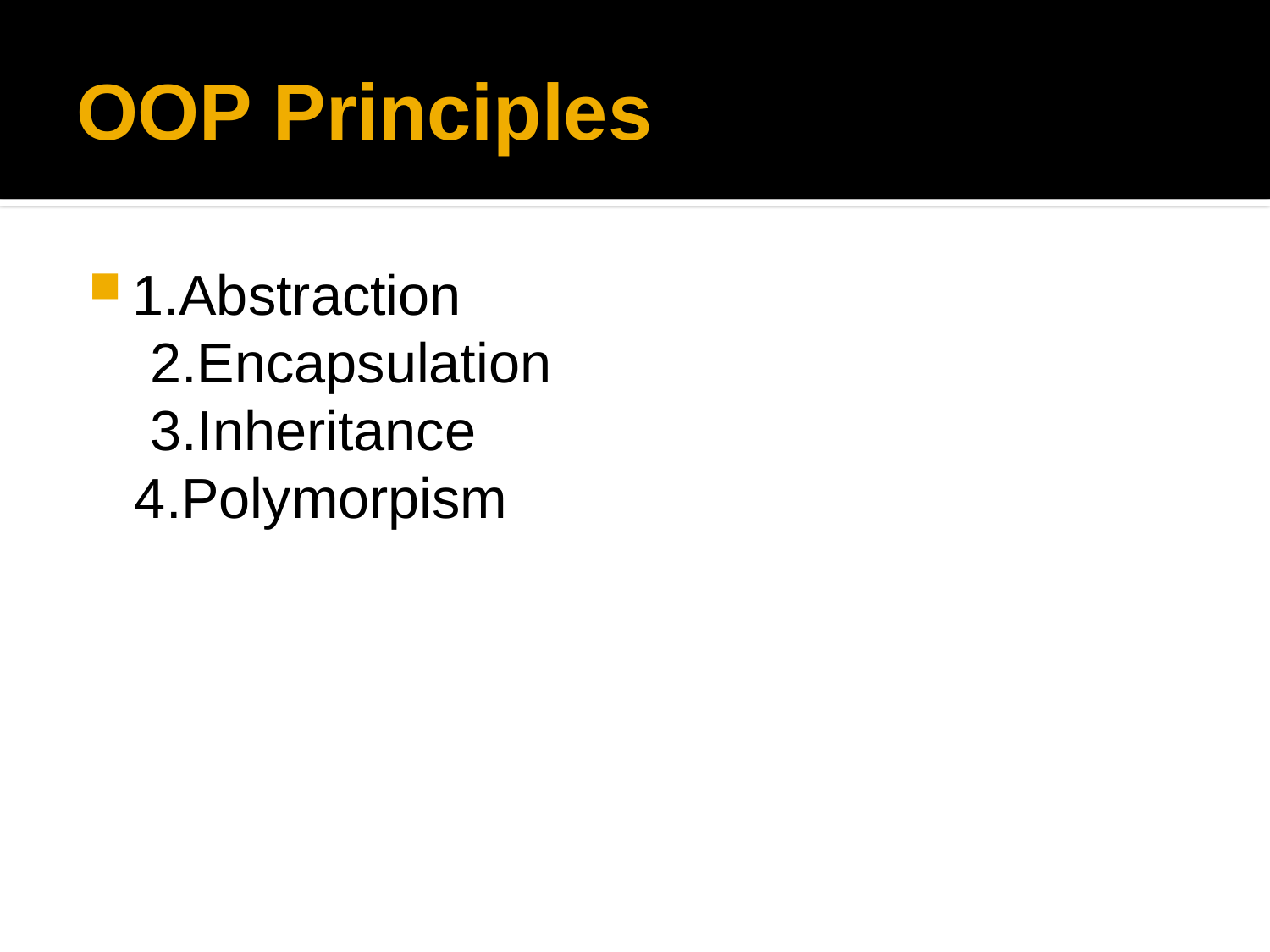

# OOP Principles
1.Abstraction
    2.Encapsulation
    3.Inheritance
   4.Polymorpism